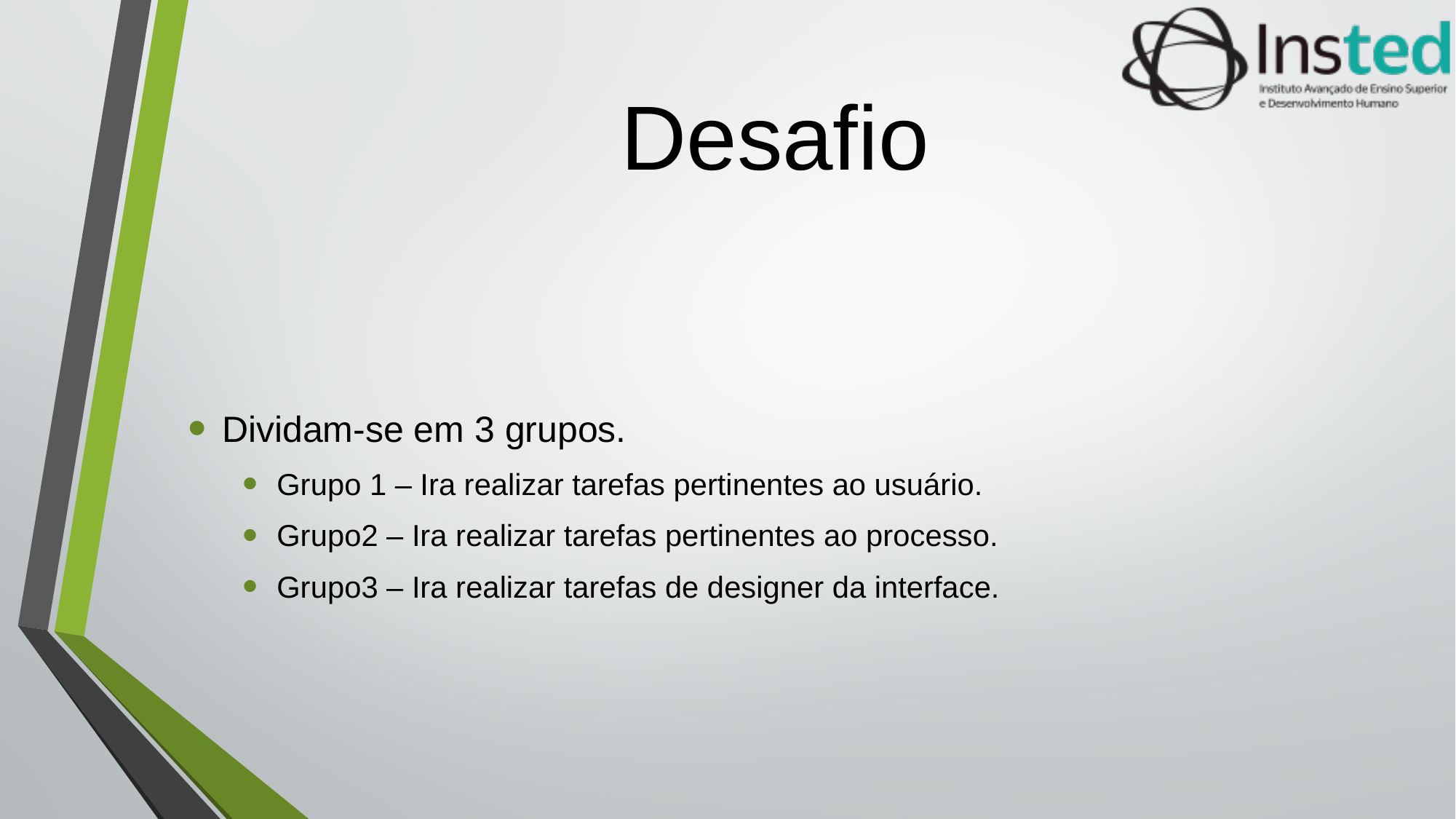

# Desafio
Dividam-se em 3 grupos.
Grupo 1 – Ira realizar tarefas pertinentes ao usuário.
Grupo2 – Ira realizar tarefas pertinentes ao processo.
Grupo3 – Ira realizar tarefas de designer da interface.